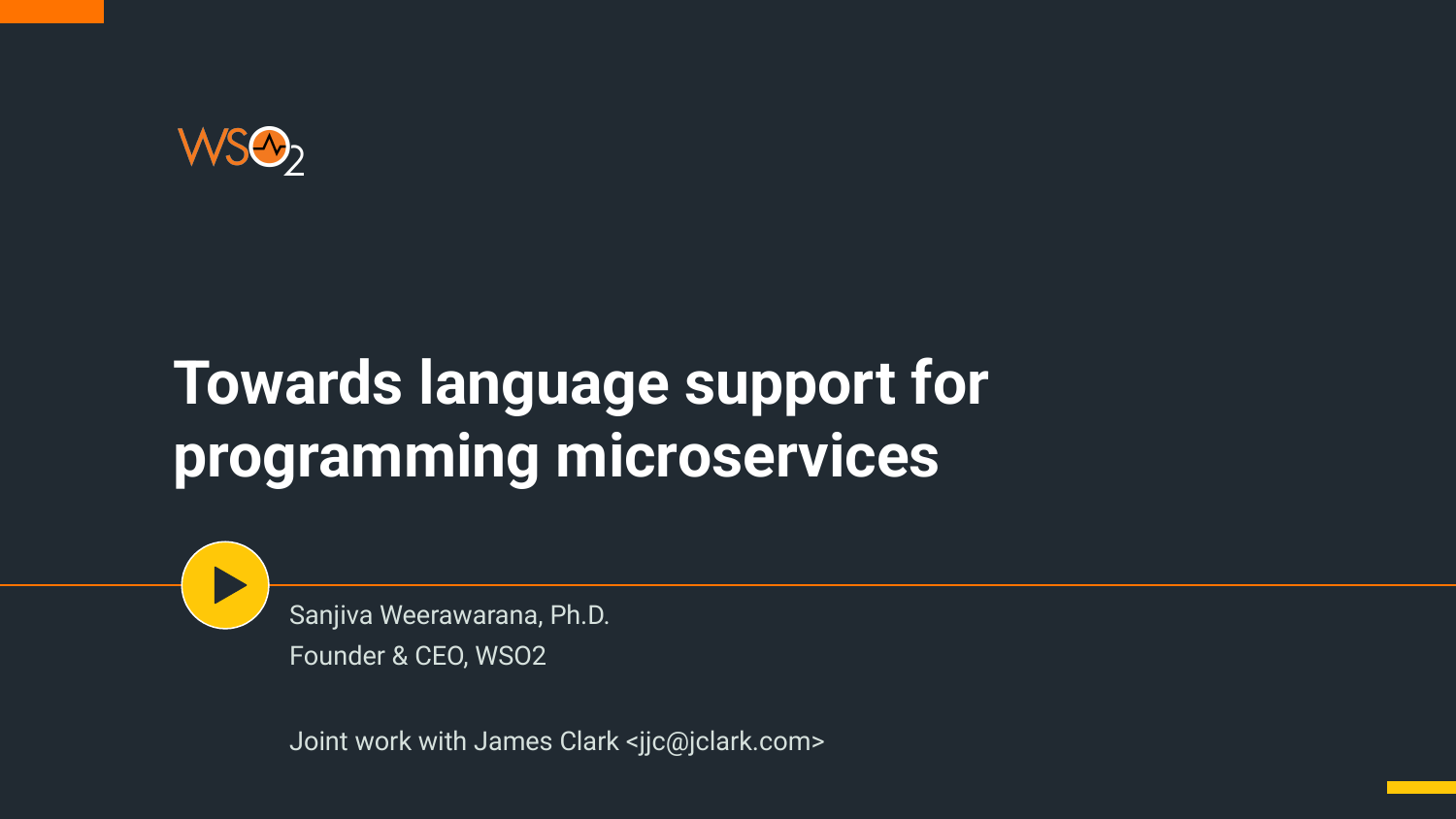

# Towards language support for programming microservices
Sanjiva Weerawarana, Ph.D.
Founder & CEO, WSO2
Joint work with James Clark <jjc@jclark.com>